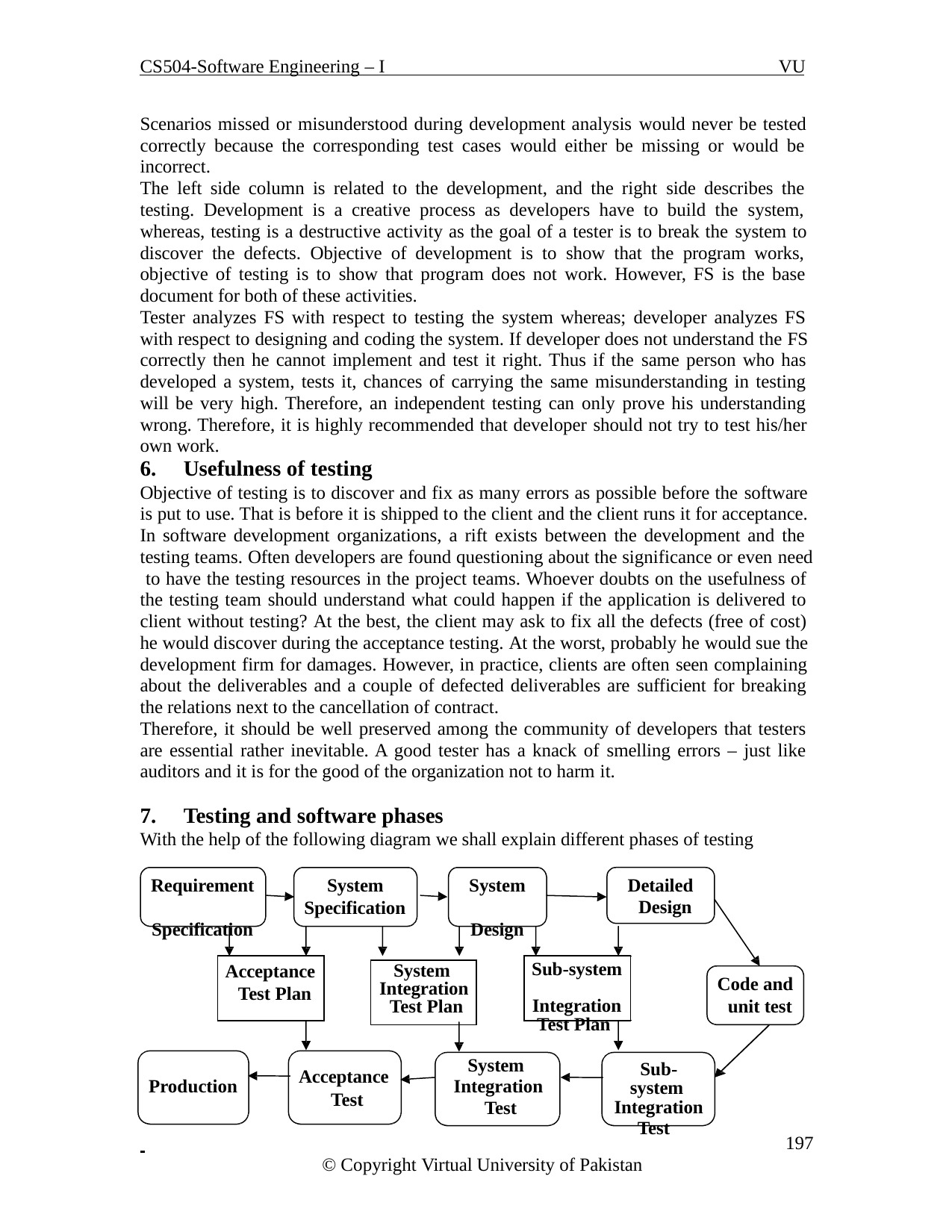

CS504-Software Engineering – I	VU

Scenarios missed or misunderstood during development analysis would never be tested  correctly because the corresponding test cases would either be missing or would be  incorrect.
The left side column is related to the development, and the right side describes the  testing. Development is a creative process as developers have to build the system,  whereas, testing is a destructive activity as the goal of a tester is to break the system to  discover the defects. Objective of development is to show that the program works,  objective of testing is to show that program does not work. However, FS is the base  document for both of these activities.
Tester analyzes FS with respect to testing the system whereas; developer analyzes FS  with respect to designing and coding the system. If developer does not understand the FS  correctly then he cannot implement and test it right. Thus if the same person who has  developed a system, tests it, chances of carrying the same misunderstanding in testing  will be very high. Therefore, an independent testing can only prove his understanding  wrong. Therefore, it is highly recommended that developer should not try to test his/her  own work.
Usefulness of testing
Objective of testing is to discover and fix as many errors as possible before the software  is put to use. That is before it is shipped to the client and the client runs it for acceptance.  In software development organizations, a rift exists between the development and the  testing teams. Often developers are found questioning about the significance or even need  to have the testing resources in the project teams. Whoever doubts on the usefulness of  the testing team should understand what could happen if the application is delivered to  client without testing? At the best, the client may ask to fix all the defects (free of cost)  he would discover during the acceptance testing. At the worst, probably he would sue the  development firm for damages. However, in practice, clients are often seen complaining  about the deliverables and a couple of defected deliverables are sufficient for breaking  the relations next to the cancellation of contract.
Therefore, it should be well preserved among the community of developers that testers  are essential rather inevitable. A good tester has a knack of smelling errors – just like  auditors and it is for the good of the organization not to harm it.

Testing and software phases
With the help of the following diagram we shall explain different phases of testing

Requirement  Specification
System  Specification
System  Design
Detailed  Design

Acceptance  Test Plan

Sub-system  Integration  Test Plan
System  Integration  Test Plan

Code and  unit test

System  Integration  Test
Sub- system  Integration
Test
Acceptance  Test

Production

 	197
© Copyright Virtual University of Pakistan